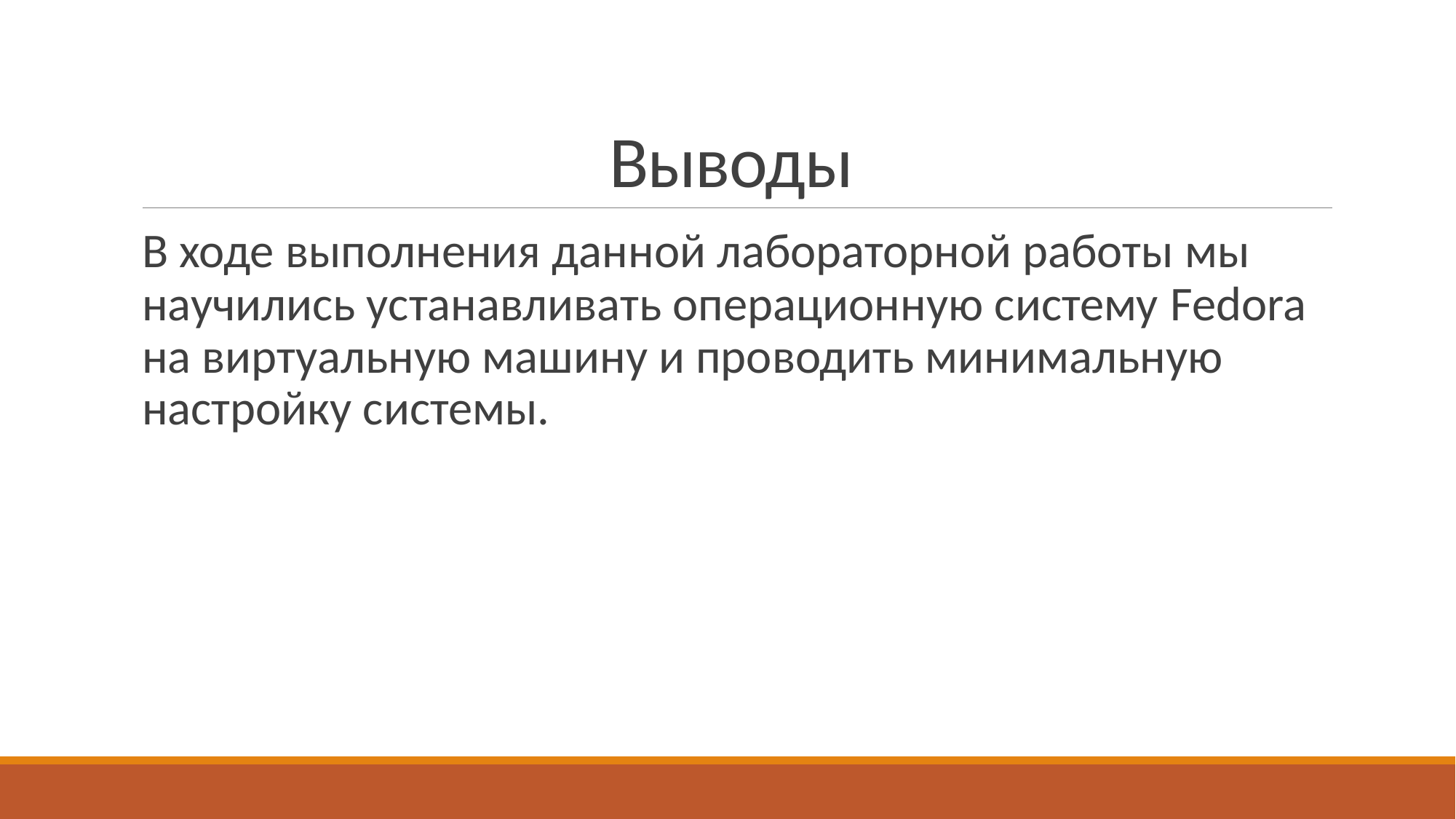

# Выводы
В ходе выполнения данной лабораторной работы мы научились устанавливать операционную систему Fedora на виртуальную машину и проводить минимальную настройку системы.